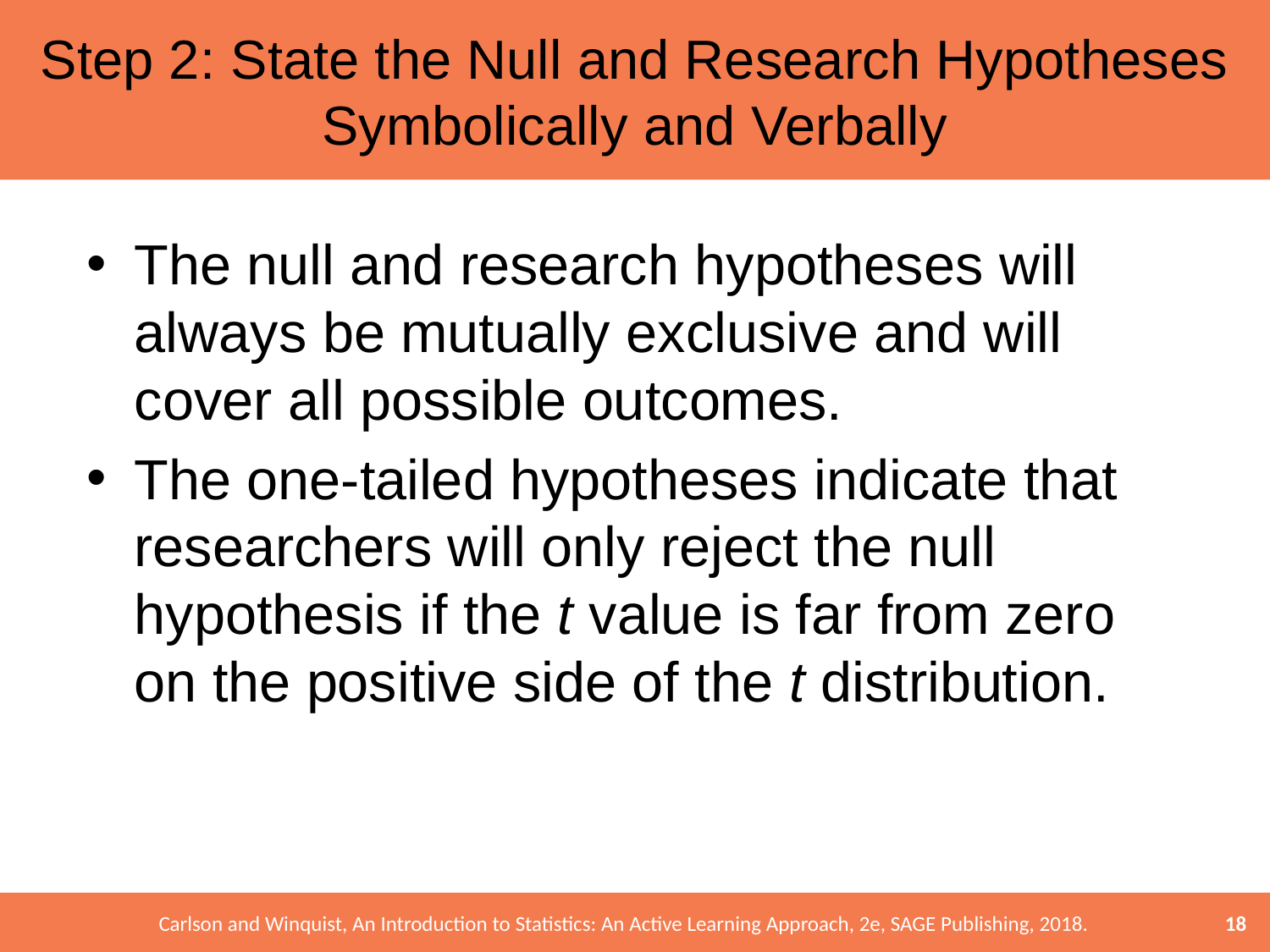

# Step 2: State the Null and Research Hypotheses Symbolically and Verbally
The null and research hypotheses will always be mutually exclusive and will cover all possible outcomes.
The one-tailed hypotheses indicate that researchers will only reject the null hypothesis if the t value is far from zero on the positive side of the t distribution.
18
Carlson and Winquist, An Introduction to Statistics: An Active Learning Approach, 2e, SAGE Publishing, 2018.